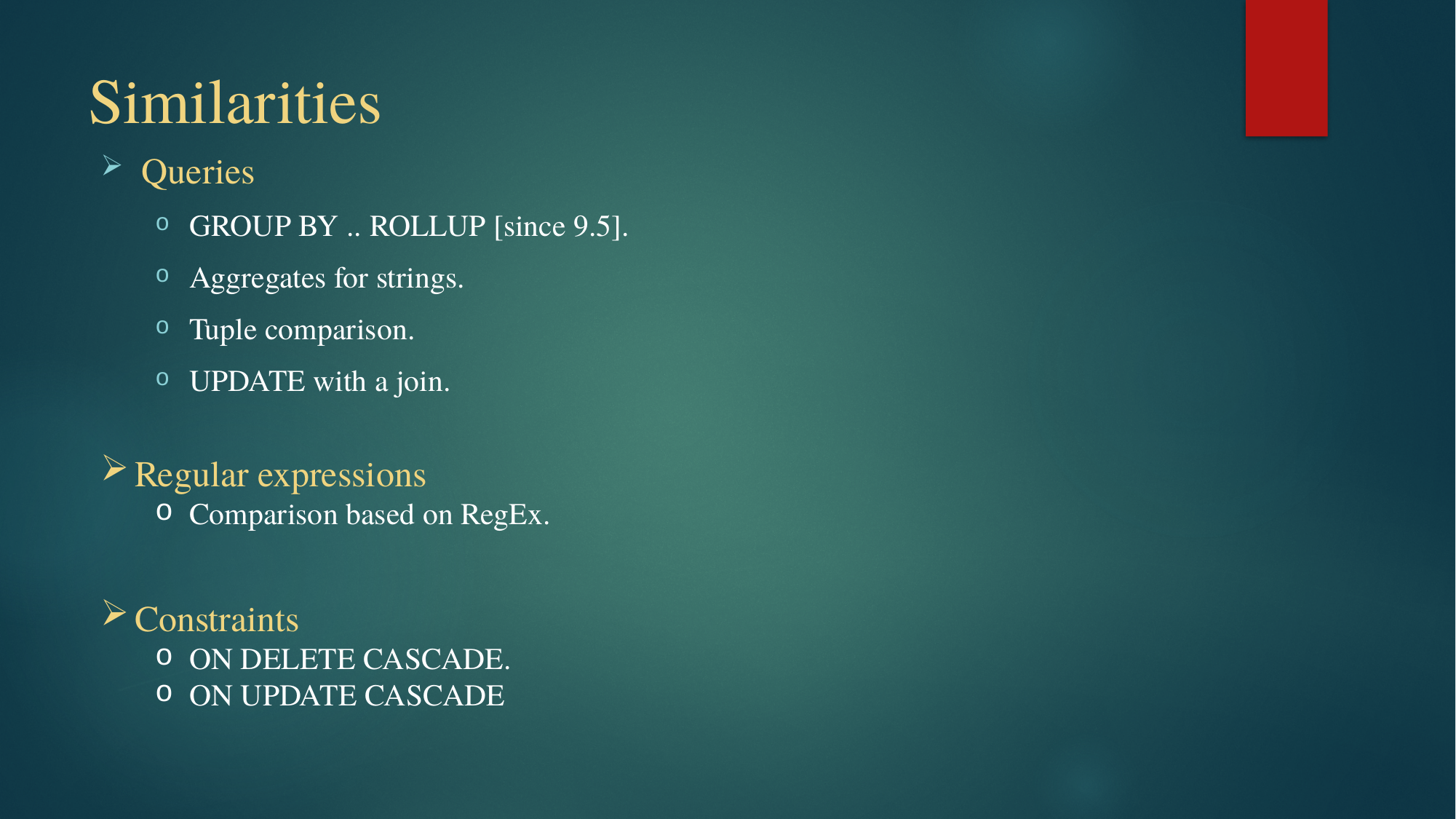

# Similarities
Queries
GROUP BY .. ROLLUP [since 9.5].
Aggregates for strings.
Tuple comparison.
UPDATE with a join.

Regular expressions
Comparison based on RegEx.

Constraints
ON DELETE CASCADE.
ON UPDATE CASCADE